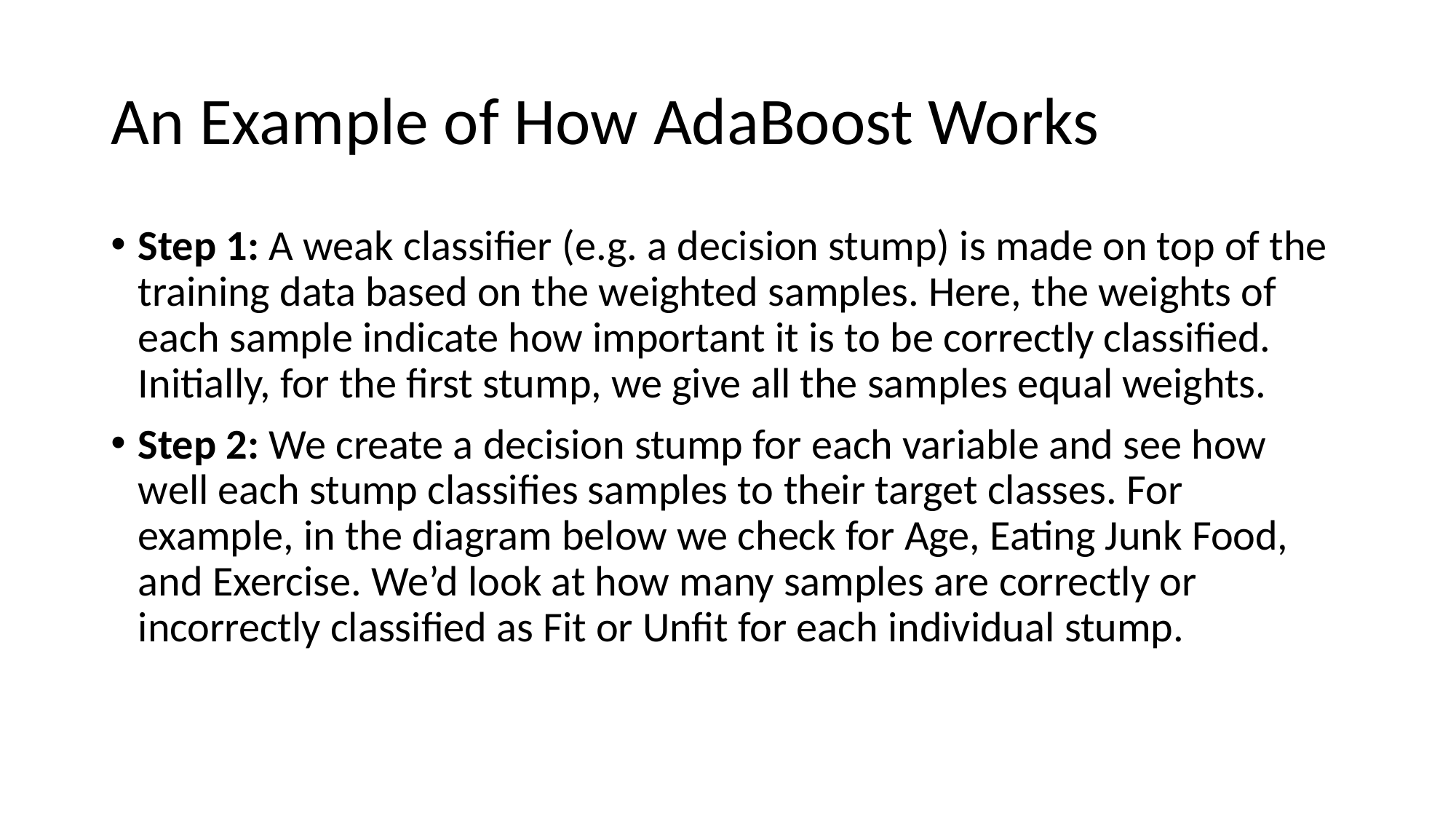

# An Example of How AdaBoost Works
Step 1: A weak classifier (e.g. a decision stump) is made on top of the training data based on the weighted samples. Here, the weights of each sample indicate how important it is to be correctly classified. Initially, for the first stump, we give all the samples equal weights.
Step 2: We create a decision stump for each variable and see how well each stump classifies samples to their target classes. For example, in the diagram below we check for Age, Eating Junk Food, and Exercise. We’d look at how many samples are correctly or incorrectly classified as Fit or Unfit for each individual stump.